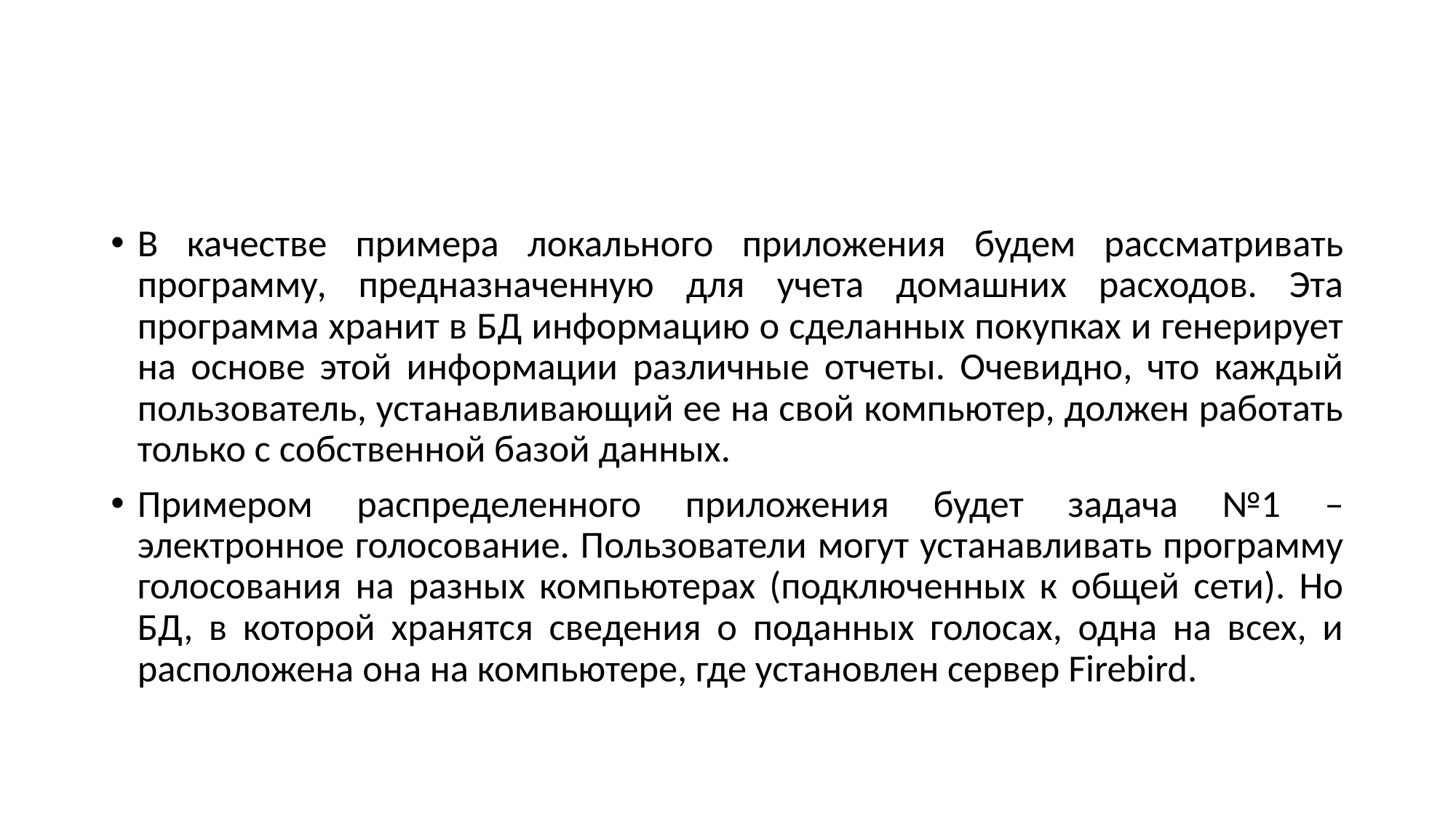

#
В качестве примера локального приложения будем рассматривать программу, предназначенную для учета домашних расходов. Эта программа хранит в БД информацию о сделанных покупках и генерирует на основе этой информации различные отчеты. Очевидно, что каждый пользователь, устанавливающий ее на свой компьютер, должен работать только с собственной базой данных.
Примером распределенного приложения будет задача №1 – электронное голосование. Пользователи могут устанавливать программу голосования на разных компьютерах (подключенных к общей сети). Но БД, в которой хранятся сведения о поданных голосах, одна на всех, и расположена она на компьютере, где установлен сервер Firebird.